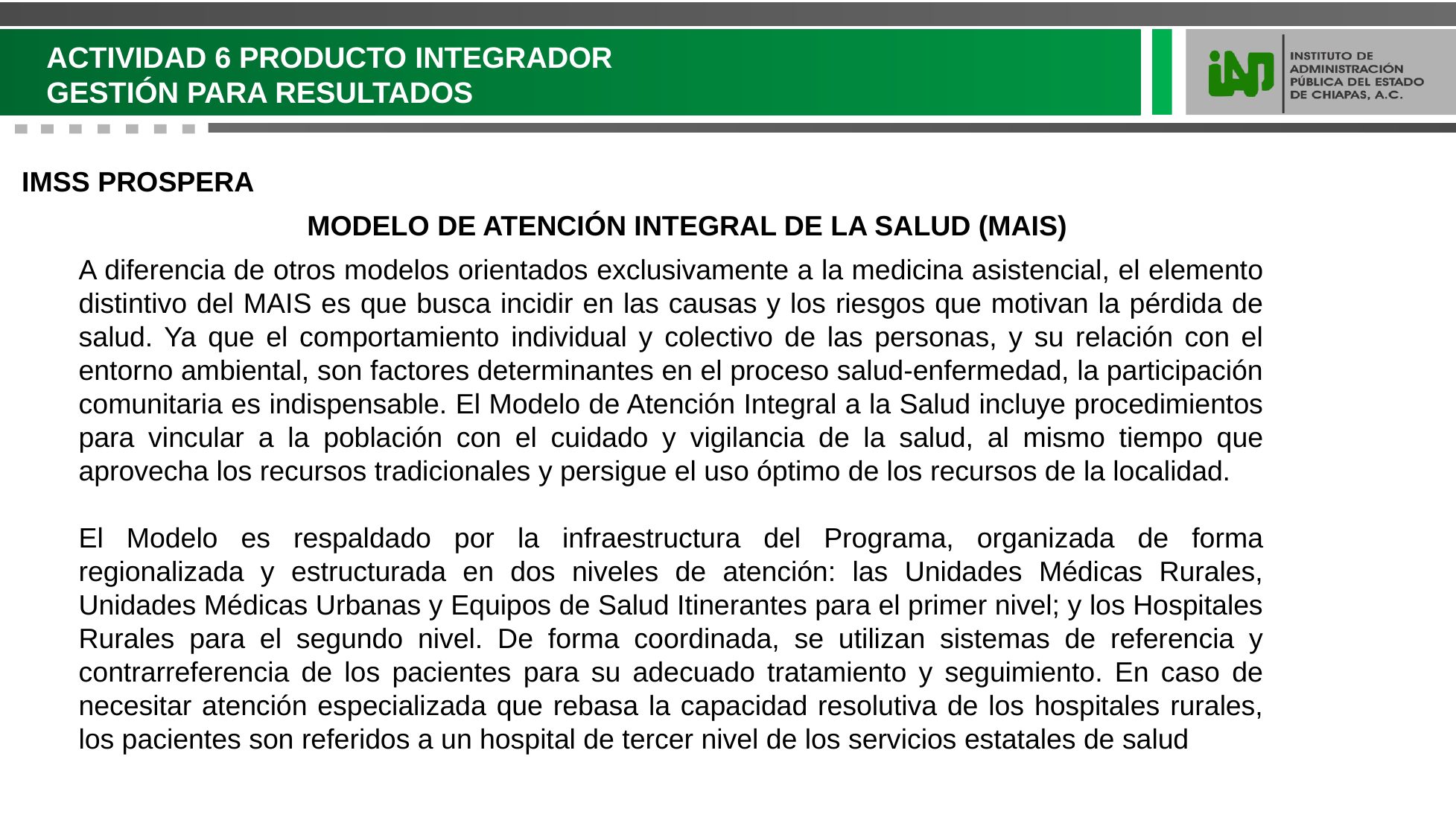

ACTIVIDAD 6 PRODUCTO INTEGRADOR
GESTIÓN PARA RESULTADOS
IMSS PROSPERA
MODELO DE ATENCIÓN INTEGRAL DE LA SALUD (MAIS)
A diferencia de otros modelos orientados exclusivamente a la medicina asistencial, el elemento distintivo del MAIS es que busca incidir en las causas y los riesgos que motivan la pérdida de salud. Ya que el comportamiento individual y colectivo de las personas, y su relación con el entorno ambiental, son factores determinantes en el proceso salud-enfermedad, la participación comunitaria es indispensable. El Modelo de Atención Integral a la Salud incluye procedimientos para vincular a la población con el cuidado y vigilancia de la salud, al mismo tiempo que aprovecha los recursos tradicionales y persigue el uso óptimo de los recursos de la localidad.

El Modelo es respaldado por la infraestructura del Programa, organizada de forma regionalizada y estructurada en dos niveles de atención: las Unidades Médicas Rurales, Unidades Médicas Urbanas y Equipos de Salud Itinerantes para el primer nivel; y los Hospitales Rurales para el segundo nivel. De forma coordinada, se utilizan sistemas de referencia y contrarreferencia de los pacientes para su adecuado tratamiento y seguimiento. En caso de necesitar atención especializada que rebasa la capacidad resolutiva de los hospitales rurales, los pacientes son referidos a un hospital de tercer nivel de los servicios estatales de salud